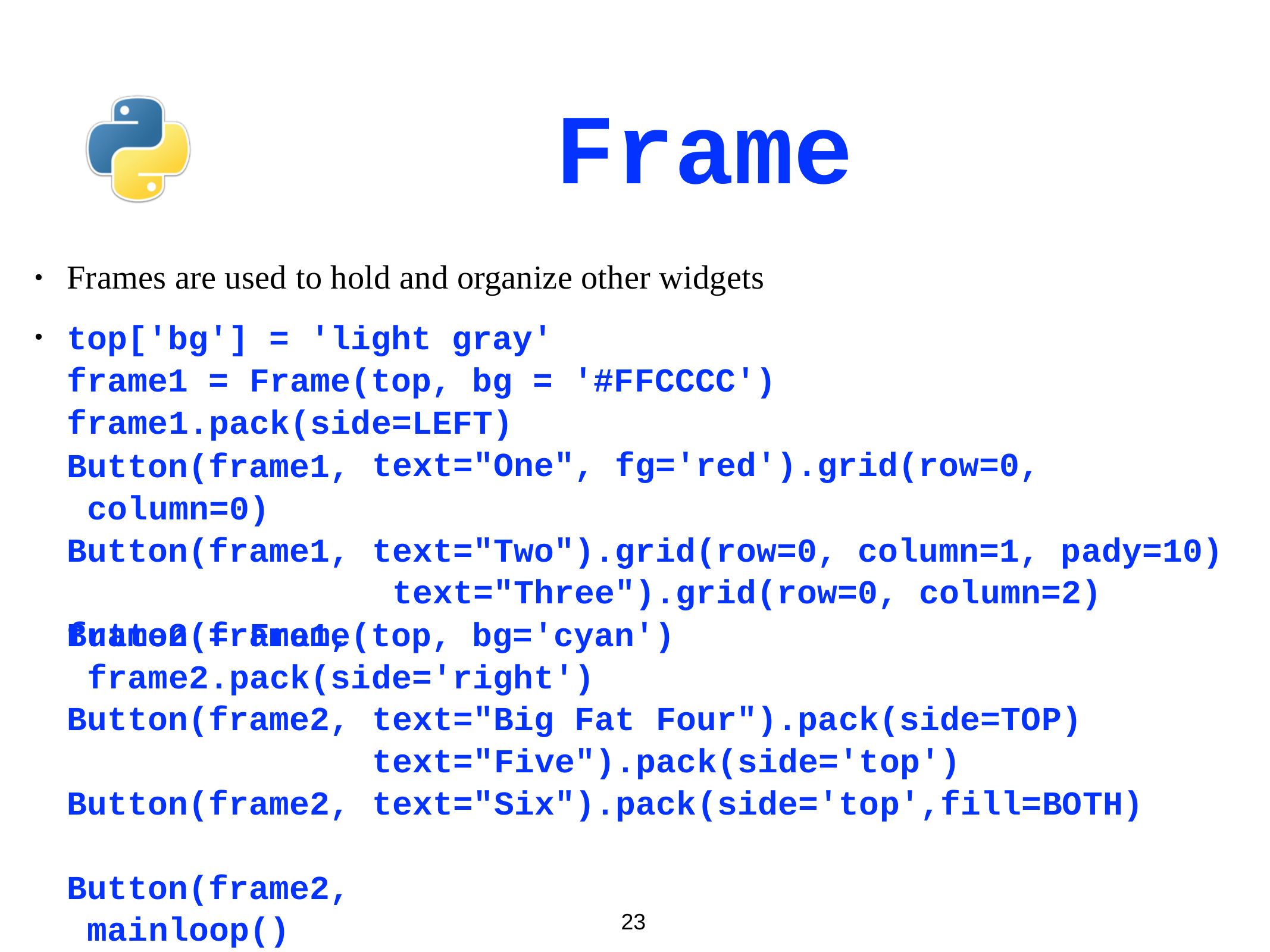

# Frame
Frames are used to hold and organize other widgets
top['bg'] = 'light gray'
frame1 = Frame(top, bg = '#FFCCCC')
•
•
frame1.pack(side=LEFT)
Button(frame1,  column=0)  Button(frame1,  Button(frame1,
text="One", fg='red').grid(row=0,

text="Two").grid(row=0, column=1, pady=10)  text="Three").grid(row=0, column=2)
frame2 = Frame(top, bg='cyan')  frame2.pack(side='right')
Button(frame2,  Button(frame2,  Button(frame2,  mainloop()
text="Big Fat Four").pack(side=TOP)  text="Five").pack(side='top')  text="Six").pack(side='top',fill=BOTH)
23